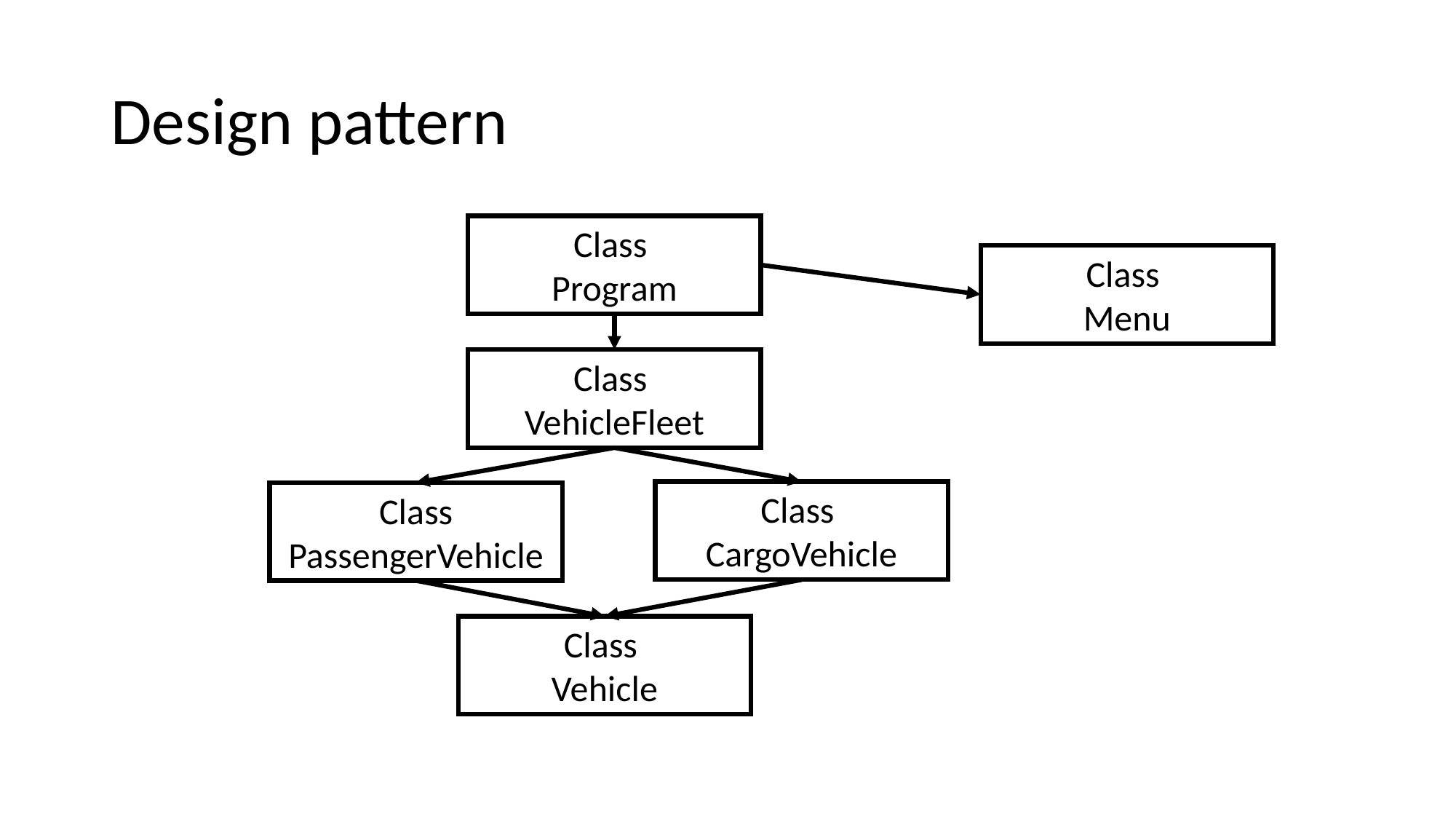

# Design pattern
Class
Program
Class
Menu
Class
VehicleFleet
Class
CargoVehicle
Class PassengerVehicle
Class
Vehicle